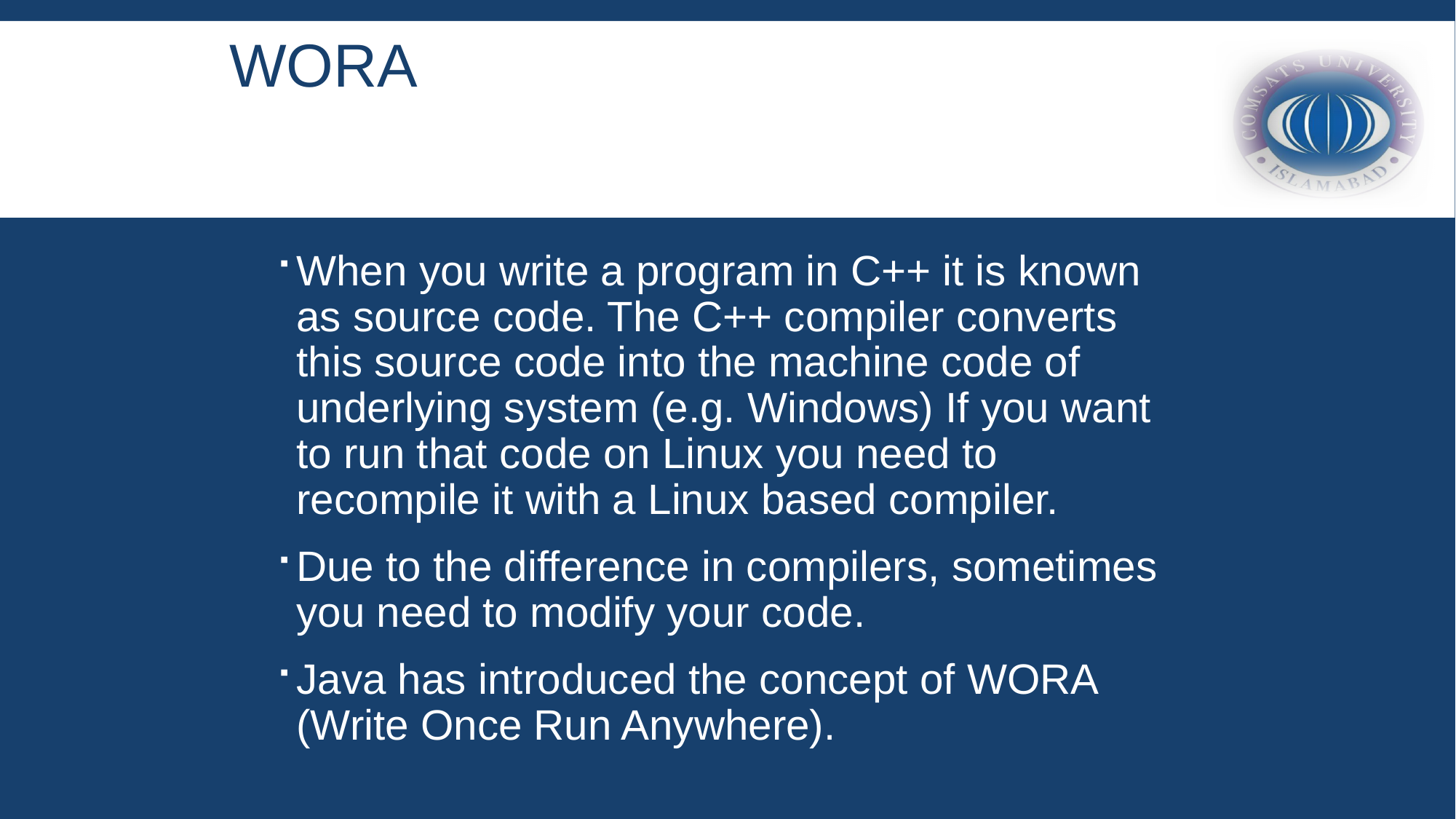

# WORA
When you write a program in C++ it is known as source code. The C++ compiler converts this source code into the machine code of underlying system (e.g. Windows) If you want to run that code on Linux you need to recompile it with a Linux based compiler.
Due to the difference in compilers, sometimes you need to modify your code.
Java has introduced the concept of WORA (Write Once Run Anywhere).

27